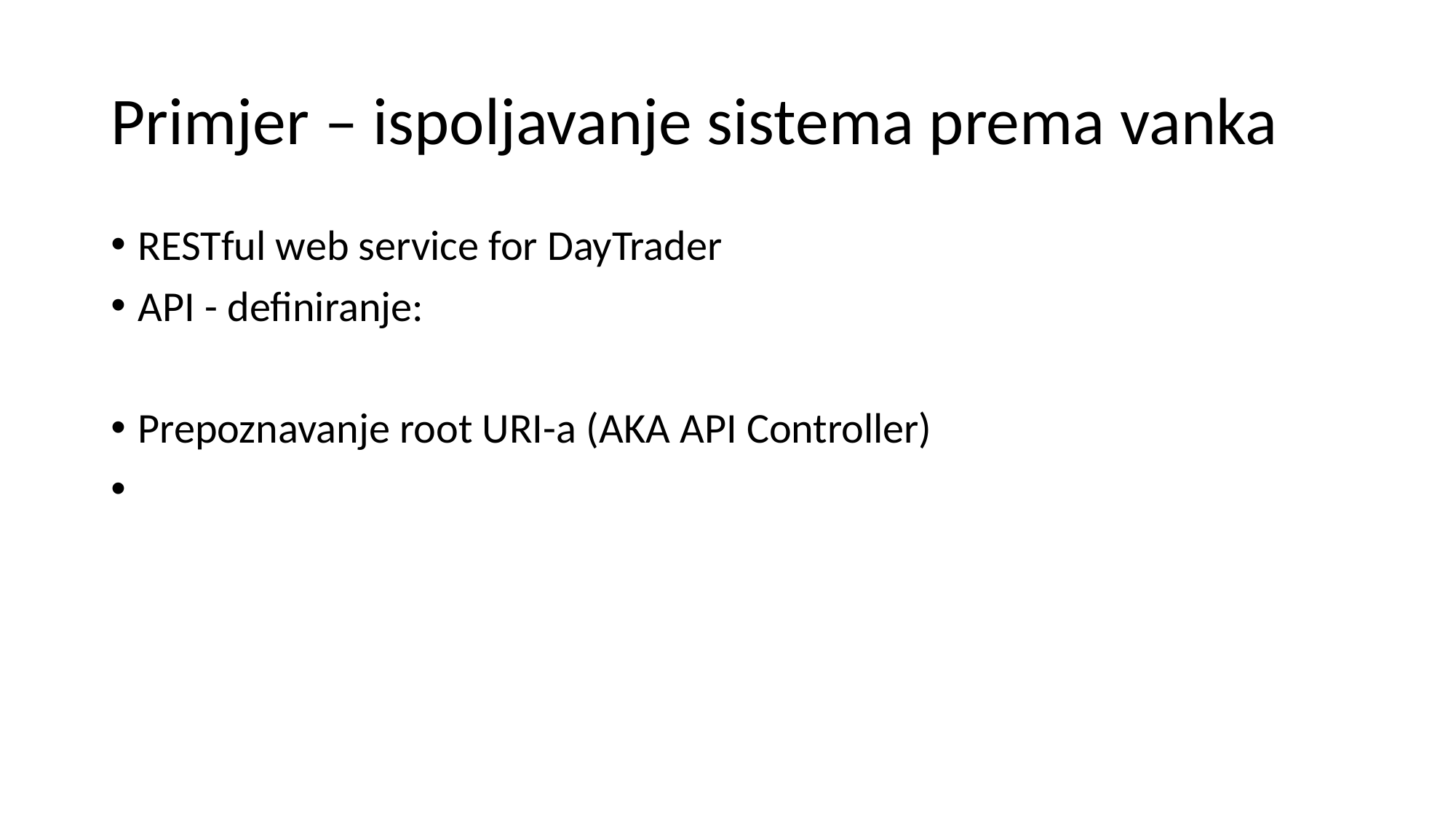

# Primjer – ispoljavanje sistema prema vanka
RESTful web service for DayTrader
API - definiranje:

Prepoznavanje root URI-a (AKA API Controller)